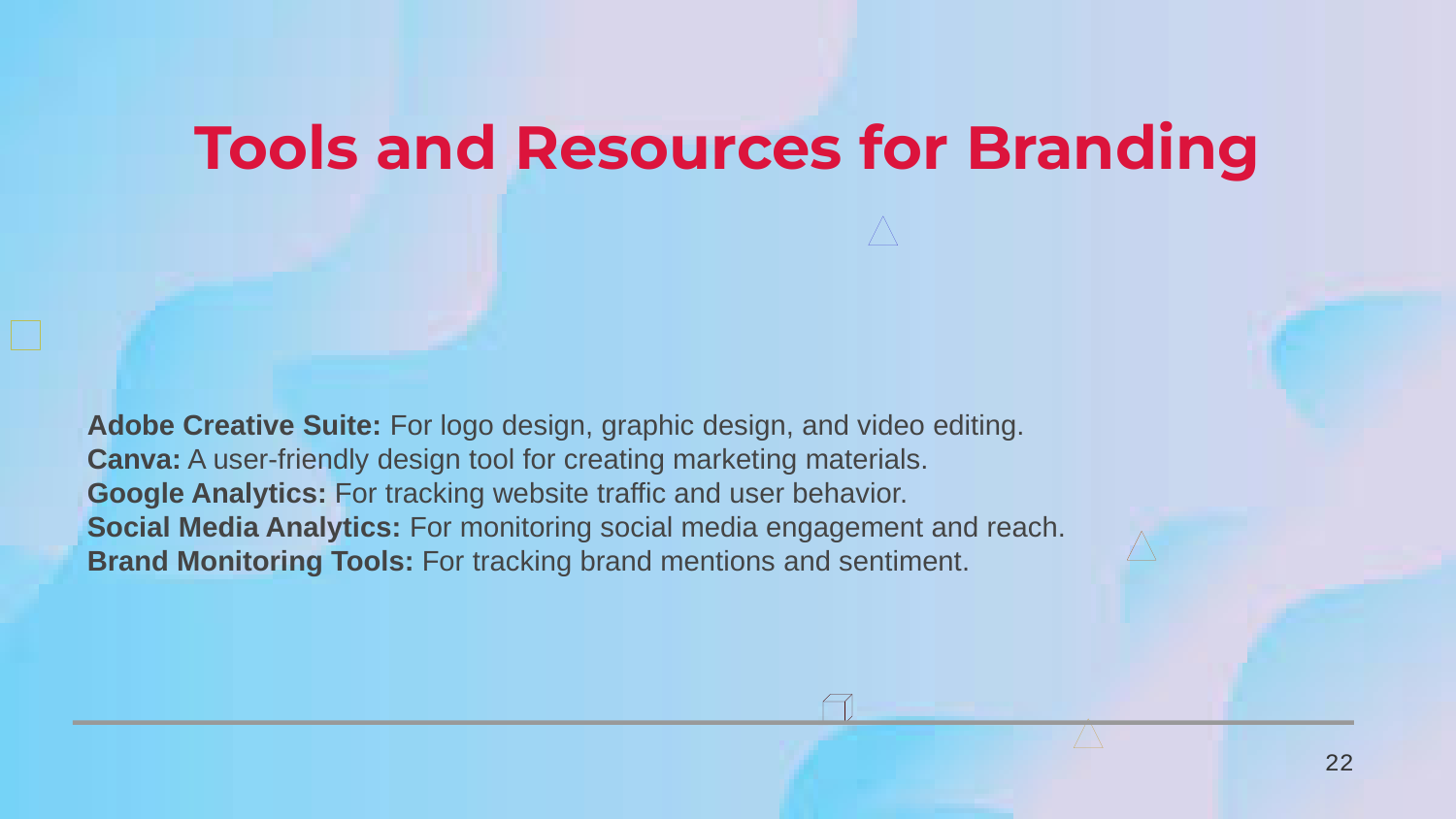

Tools and Resources for Branding

Adobe Creative Suite: For logo design, graphic design, and video editing.
Canva: A user-friendly design tool for creating marketing materials.
Google Analytics: For tracking website traffic and user behavior.
Social Media Analytics: For monitoring social media engagement and reach.
Brand Monitoring Tools: For tracking brand mentions and sentiment.

22